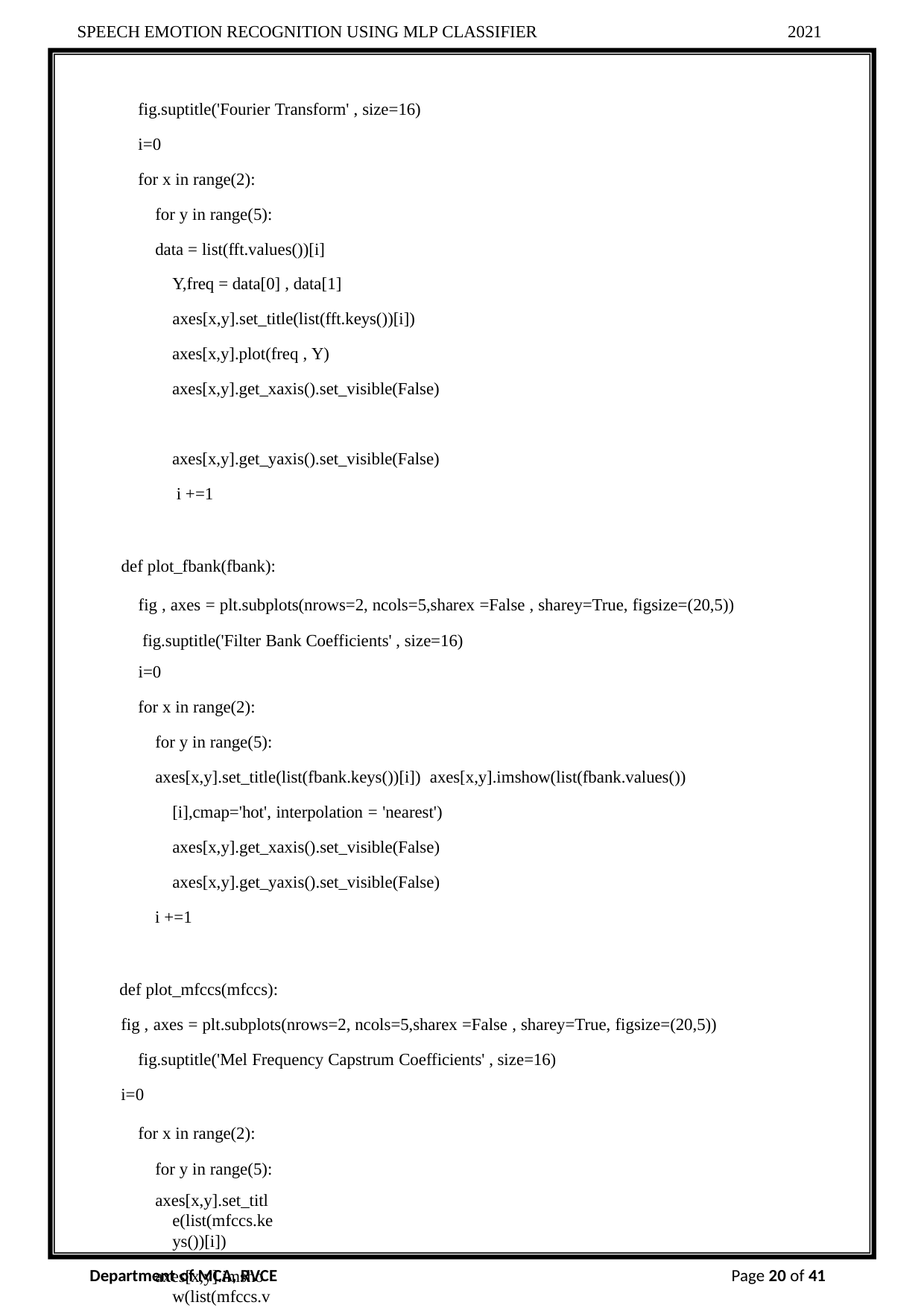

SPEECH EMOTION RECOGNITION USING MLP CLASSIFIER
2021

fig.suptitle('Fourier Transform' , size=16)
i=0
for x in range(2):  for y in range(5):
data = list(fft.values())[i]  Y,freq = data[0] , data[1]
axes[x,y].set_title(list(fft.keys())[i])  axes[x,y].plot(freq , Y)  axes[x,y].get_xaxis().set_visible(False)  axes[x,y].get_yaxis().set_visible(False)  i +=1

def plot_fbank(fbank):
fig , axes = plt.subplots(nrows=2, ncols=5,sharex =False , sharey=True, figsize=(20,5))  fig.suptitle('Filter Bank Coefficients' , size=16)
i=0
for x in range(2):  for y in range(5):
axes[x,y].set_title(list(fbank.keys())[i])  axes[x,y].imshow(list(fbank.values())[i],cmap='hot', interpolation = 'nearest')  axes[x,y].get_xaxis().set_visible(False)  axes[x,y].get_yaxis().set_visible(False)
i +=1

def plot_mfccs(mfccs):
fig , axes = plt.subplots(nrows=2, ncols=5,sharex =False , sharey=True, figsize=(20,5))  fig.suptitle('Mel Frequency Capstrum Coefficients' , size=16)
i=0
for x in range(2):  for y in range(5):
axes[x,y].set_title(list(mfccs.keys())[i])
axes[x,y].imshow(list(mfccs.values())[i],
Department of MCA, RVCE
Page 20 of 41